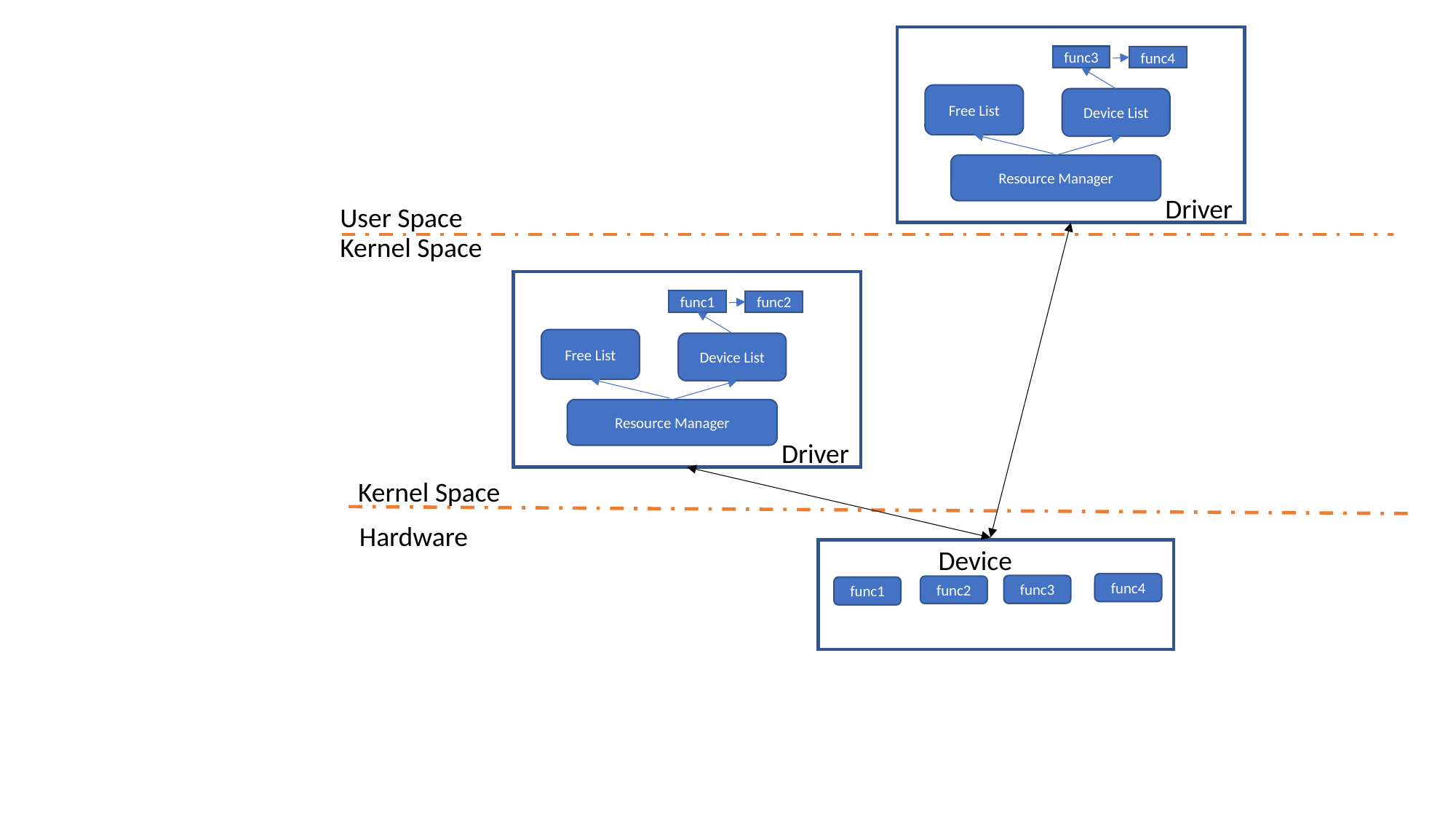

func3
func4
Free List
Device List
Resource Manager
Driver
User Space
Kernel Space

func1
func2
Free List
Device List
Resource Manager
Driver
Kernel Space
Hardware
Device

func4
func3
func2
func1